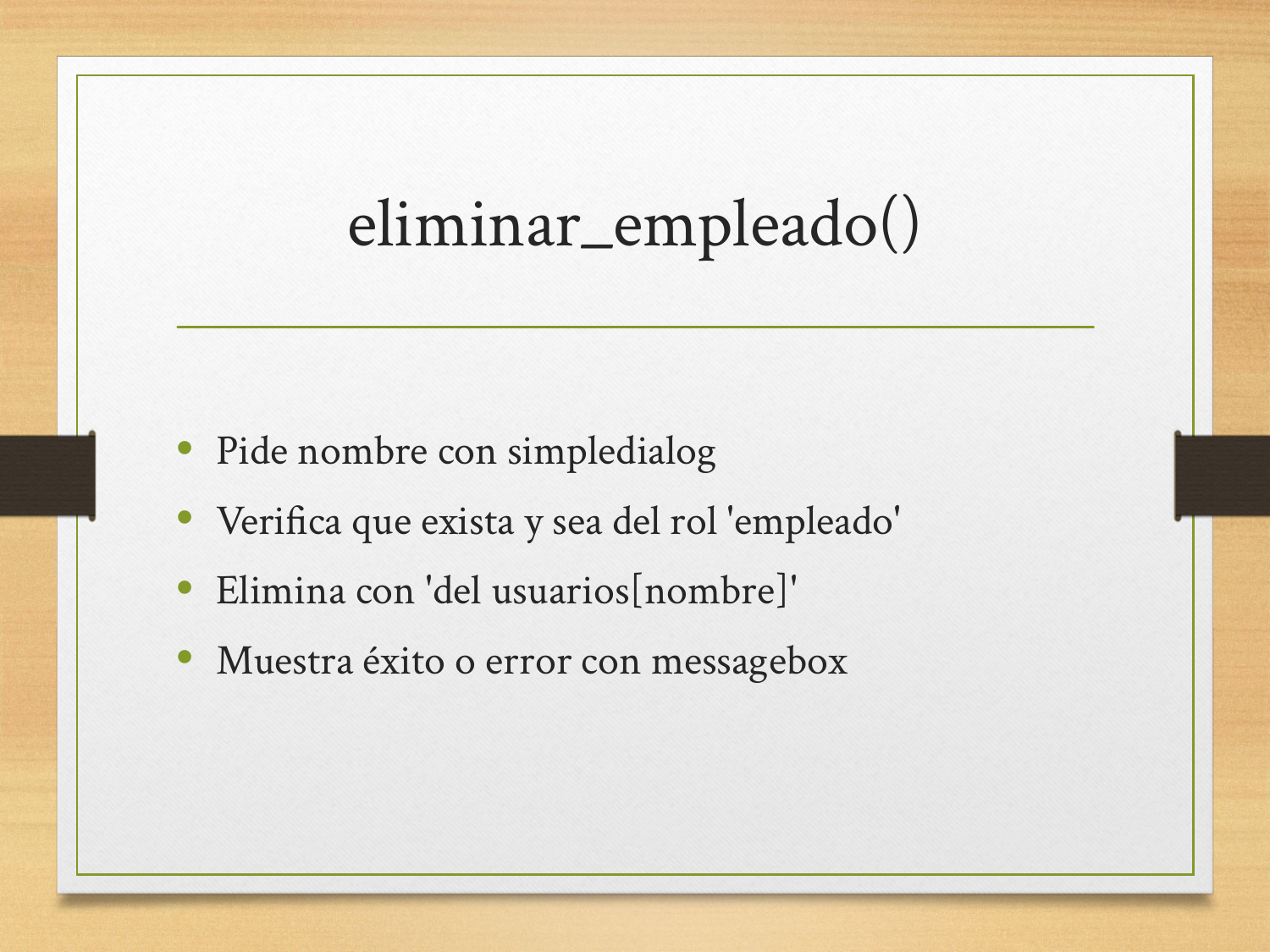

# eliminar_empleado()

Pide nombre con simpledialog
Verifica que exista y sea del rol 'empleado'
Elimina con 'del usuarios[nombre]'
Muestra éxito o error con messagebox